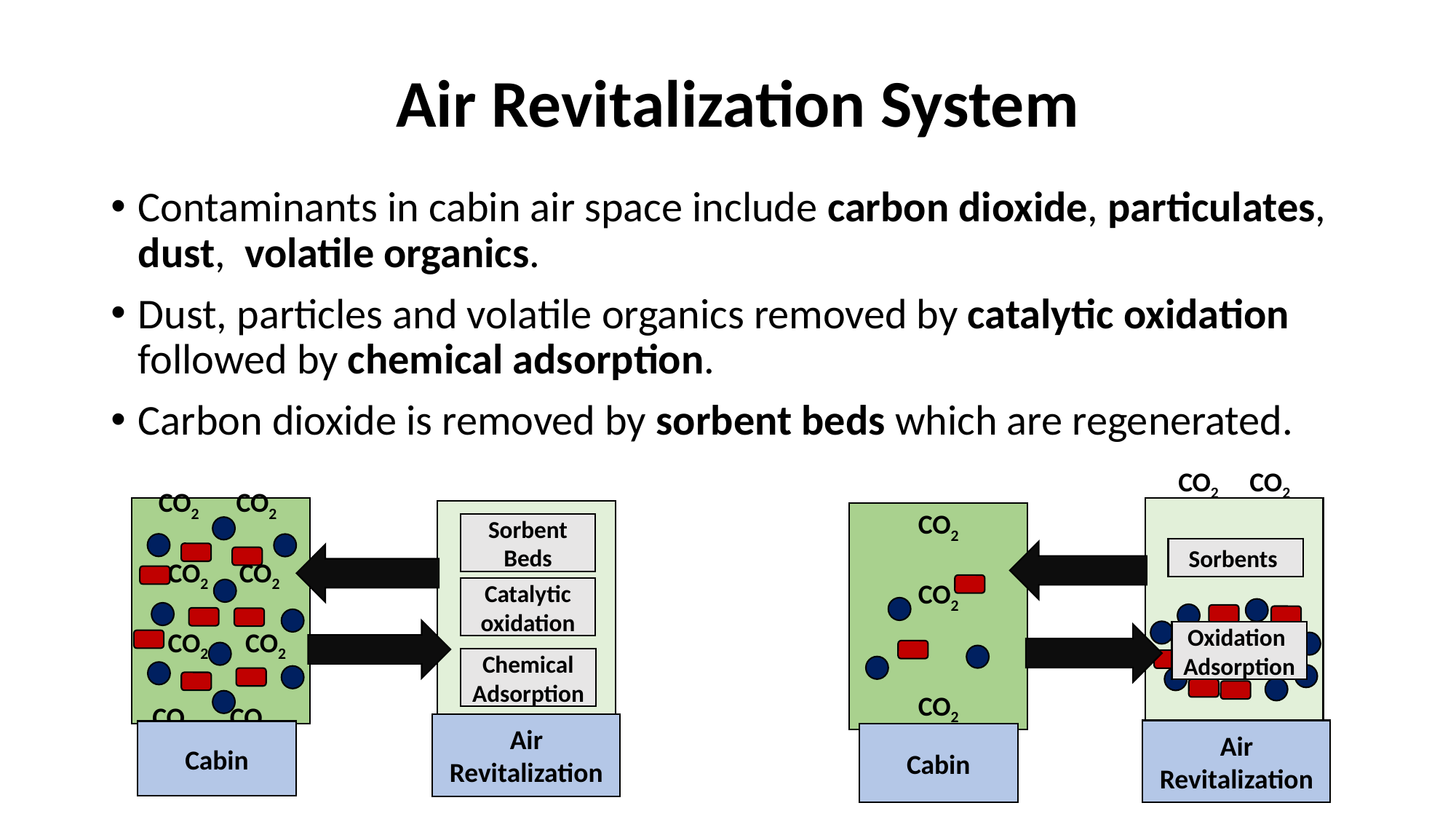

# Air Revitalization System
Contaminants in cabin air space include carbon dioxide, particulates, dust,  volatile organics.
Dust, particles and volatile organics removed by catalytic oxidation followed by chemical adsorption.
Carbon dioxide is removed by sorbent beds which are regenerated.

CO2      CO2

  CO2     CO2

  CO2      CO2

CO2      CO2

CO2     CO2

CO2   CO2

CO2

CO2

CO2
Sorbent Beds

Sorbents

Catalytic oxidation

Oxidation  Adsorption

Chemical Adsorption

Air Revitalization
Air Revitalization
Cabin
Cabin